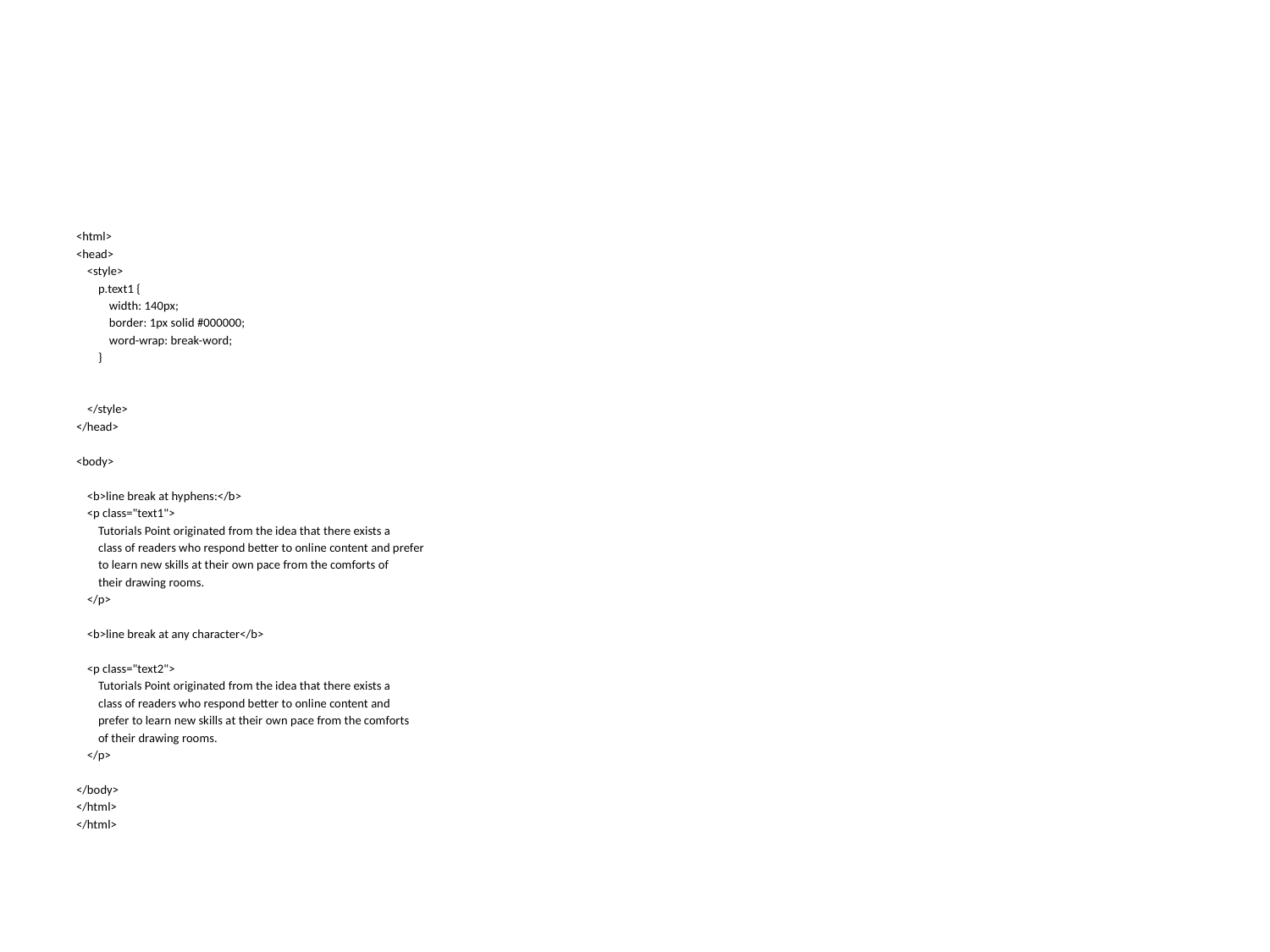

#
<html>
<head>
    <style>
        p.text1 {
            width: 140px;
            border: 1px solid #000000;
            word-wrap: break-word;
        }

    </style>
</head>

<body>

    <b>line break at hyphens:</b>
    <p class="text1">
        Tutorials Point originated from the idea that there exists a
        class of readers who respond better to online content and prefer
        to learn new skills at their own pace from the comforts of
        their drawing rooms.
    </p>

    <b>line break at any character</b>

    <p class="text2">
        Tutorials Point originated from the idea that there exists a
        class of readers who respond better to online content and
        prefer to learn new skills at their own pace from the comforts
        of their drawing rooms.
    </p>

</body>
</html>
</html>